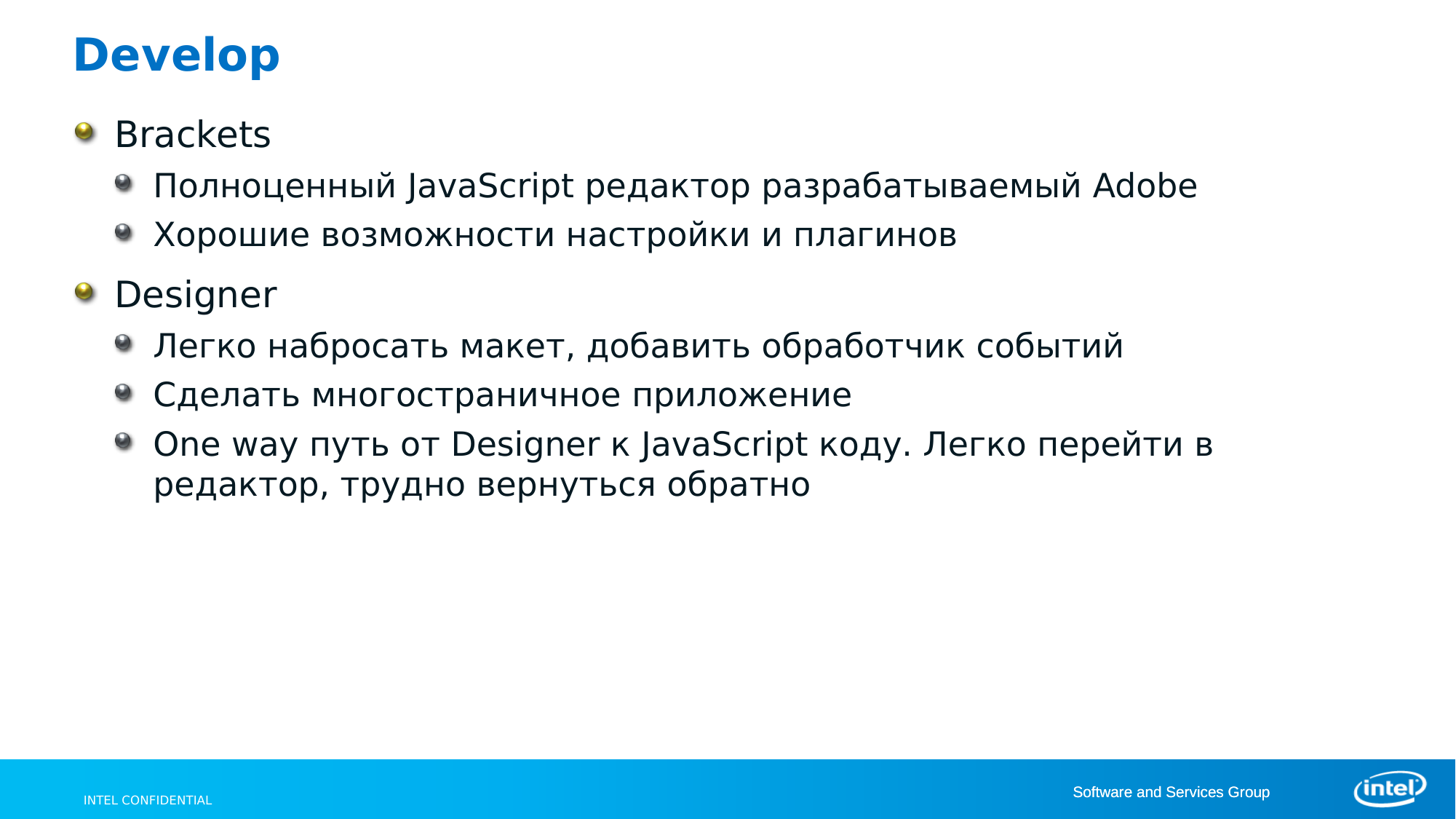

# Develop
Brackets
Полноценный JavaScript редактор разрабатываемый Adobe
Хорошие возможности настройки и плагинов
Designer
Легко набросать макет, добавить обработчик событий
Сделать многостраничное приложение
One way путь от Designer к JavaScript коду. Легко перейти в редактор, трудно вернуться обратно